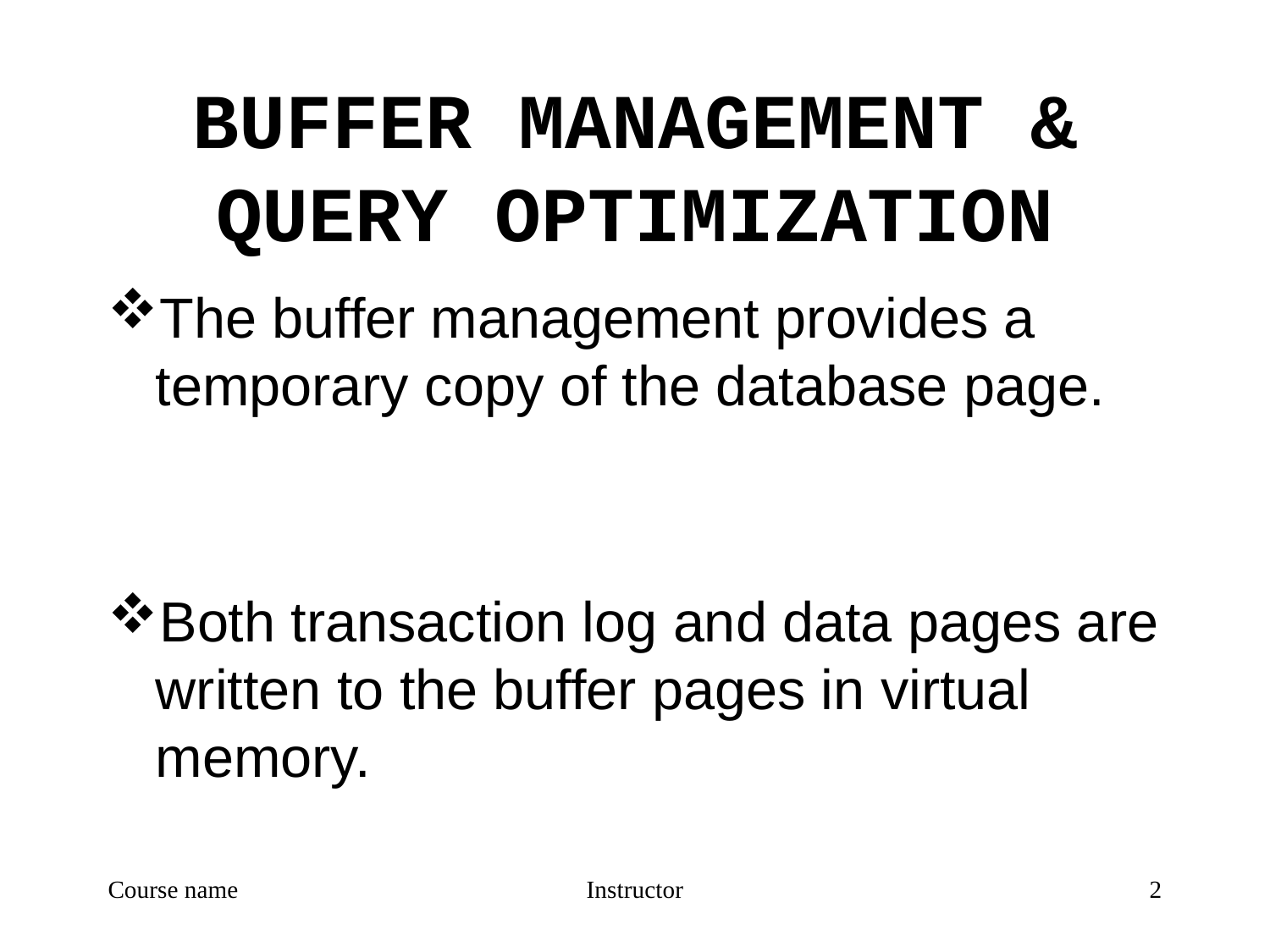

# BUFFER MANAGEMENT & QUERY OPTIMIZATION
The buffer management provides a temporary copy of the database page.

Both transaction log and data pages are written to the buffer pages in virtual memory.

Course name
Instructor
2